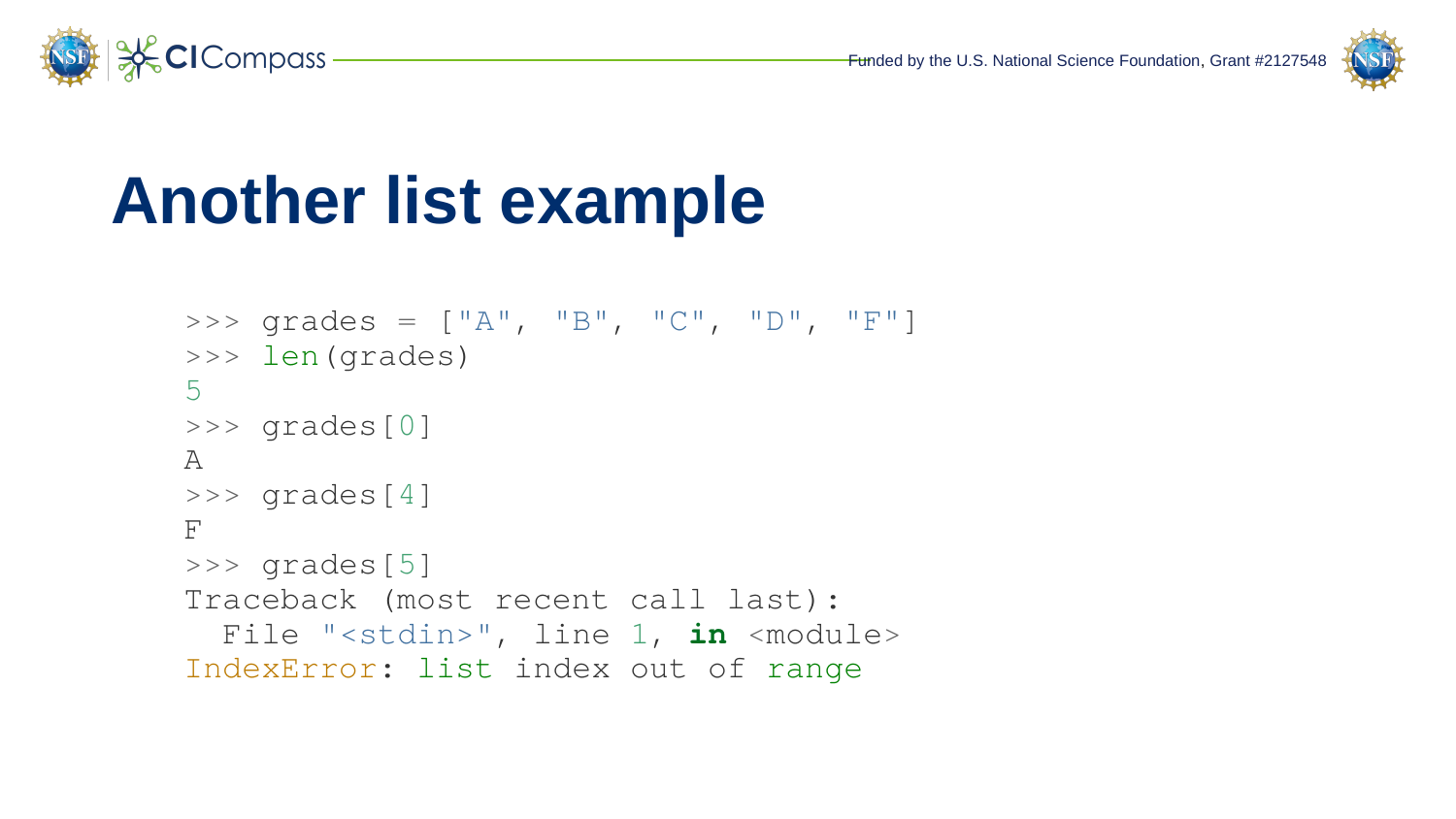

# Another list example
>>> grades = ["A", "B", "C", "D", "F"]
>>> len(grades)
5
>>> grades[0]
A
>>> grades[4]
F
>>> grades[5]
Traceback (most recent call last):
  File "<stdin>", line 1, in <module>
IndexError: list index out of range